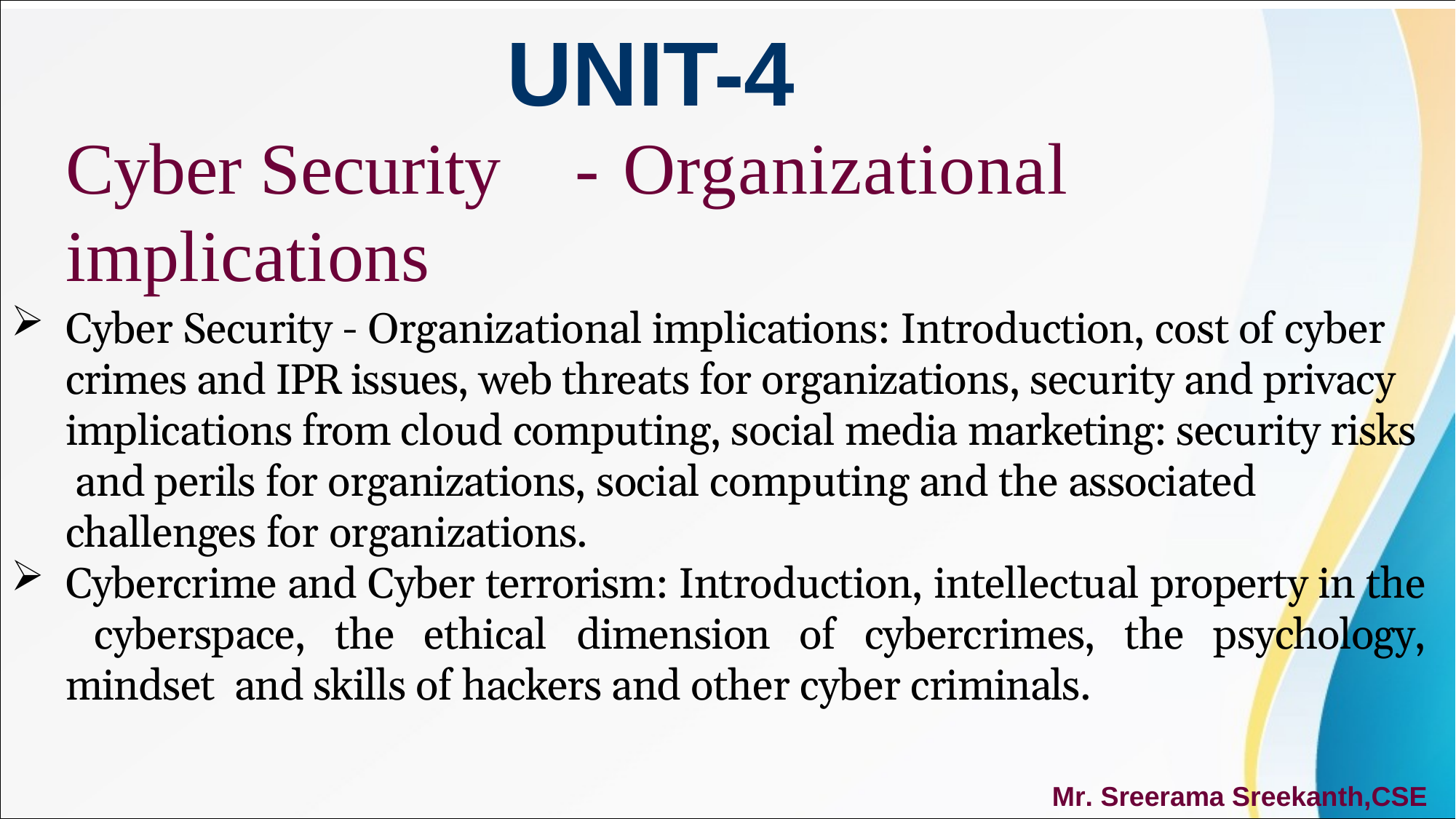

# UNIT-4
Cyber Security	-	Organizational implications
Cyber Security - Organizational implications: Introduction, cost of cyber  crimes and IPR issues, web threats for organizations, security and privacy  implications from cloud computing, social media marketing: security risks  and perils for organizations, social computing and the associated  challenges for organizations.
Cybercrime and Cyber terrorism: Introduction, intellectual property in the  cyberspace, the ethical dimension of cybercrimes, the psychology, mindset  and skills of hackers and other cyber criminals.
Mr. Sreerama Sreekanth,CSE